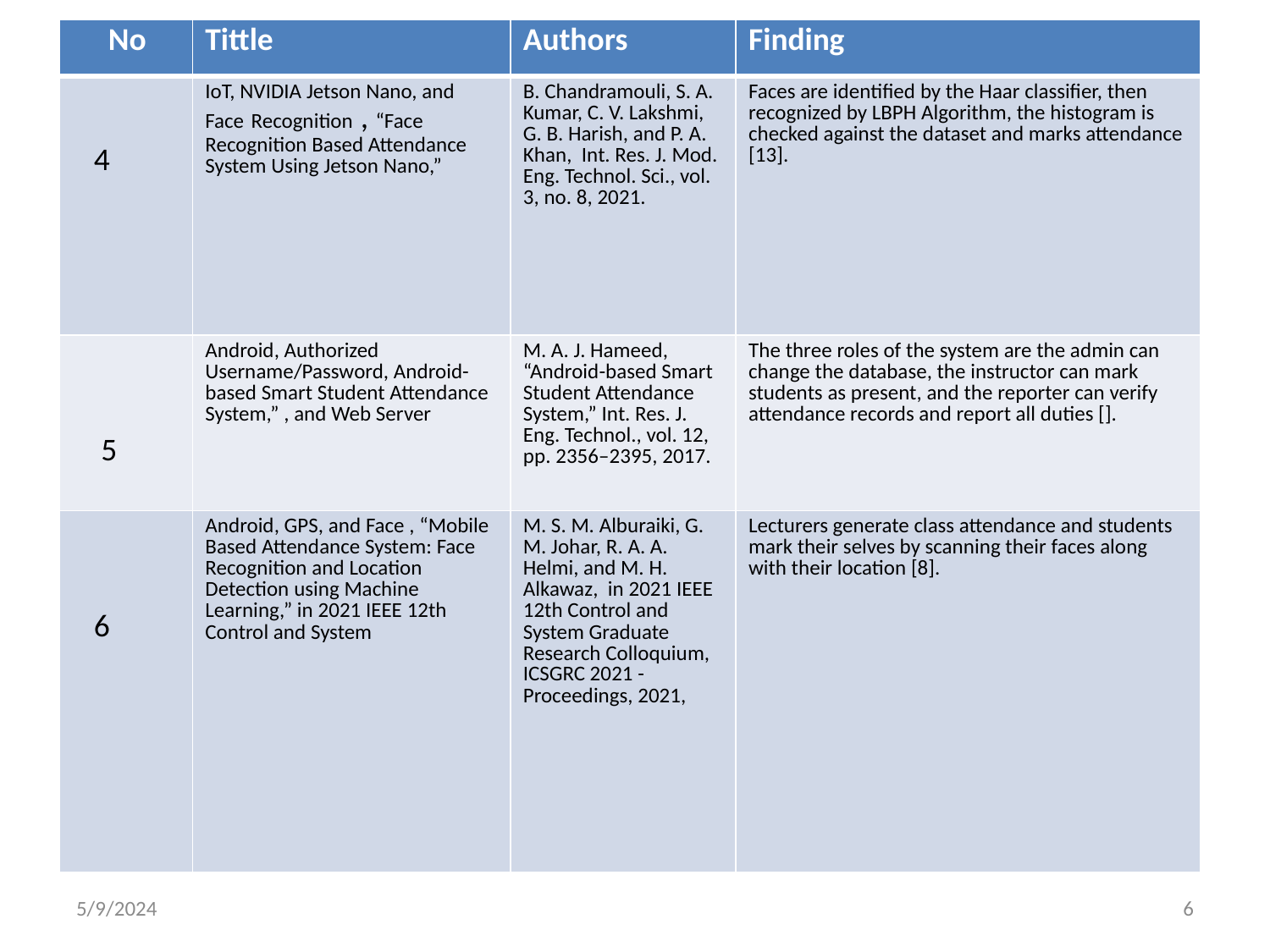

| No | Tittle | Authors | Finding |
| --- | --- | --- | --- |
| 4 | IoT, NVIDIA Jetson Nano, and Face Recognition , “Face Recognition Based Attendance System Using Jetson Nano,” | B. Chandramouli, S. A. Kumar, C. V. Lakshmi, G. B. Harish, and P. A. Khan, Int. Res. J. Mod. Eng. Technol. Sci., vol. 3, no. 8, 2021. | Faces are identified by the Haar classifier, then recognized by LBPH Algorithm, the histogram is checked against the dataset and marks attendance [13]. |
| 5 | Android, Authorized Username/Password, Android-based Smart Student Attendance System,” , and Web Server | M. A. J. Hameed, “Android-based Smart Student Attendance System,” Int. Res. J. Eng. Technol., vol. 12, pp. 2356–2395, 2017. | The three roles of the system are the admin can change the database, the instructor can mark students as present, and the reporter can verify attendance records and report all duties []. |
| 6 | Android, GPS, and Face , “Mobile Based Attendance System: Face Recognition and Location Detection using Machine Learning,” in 2021 IEEE 12th Control and System | M. S. M. Alburaiki, G. M. Johar, R. A. A. Helmi, and M. H. Alkawaz, in 2021 IEEE 12th Control and System Graduate Research Colloquium, ICSGRC 2021 - Proceedings, 2021, | Lecturers generate class attendance and students mark their selves by scanning their faces along with their location [8]. |
#
5/9/2024
6